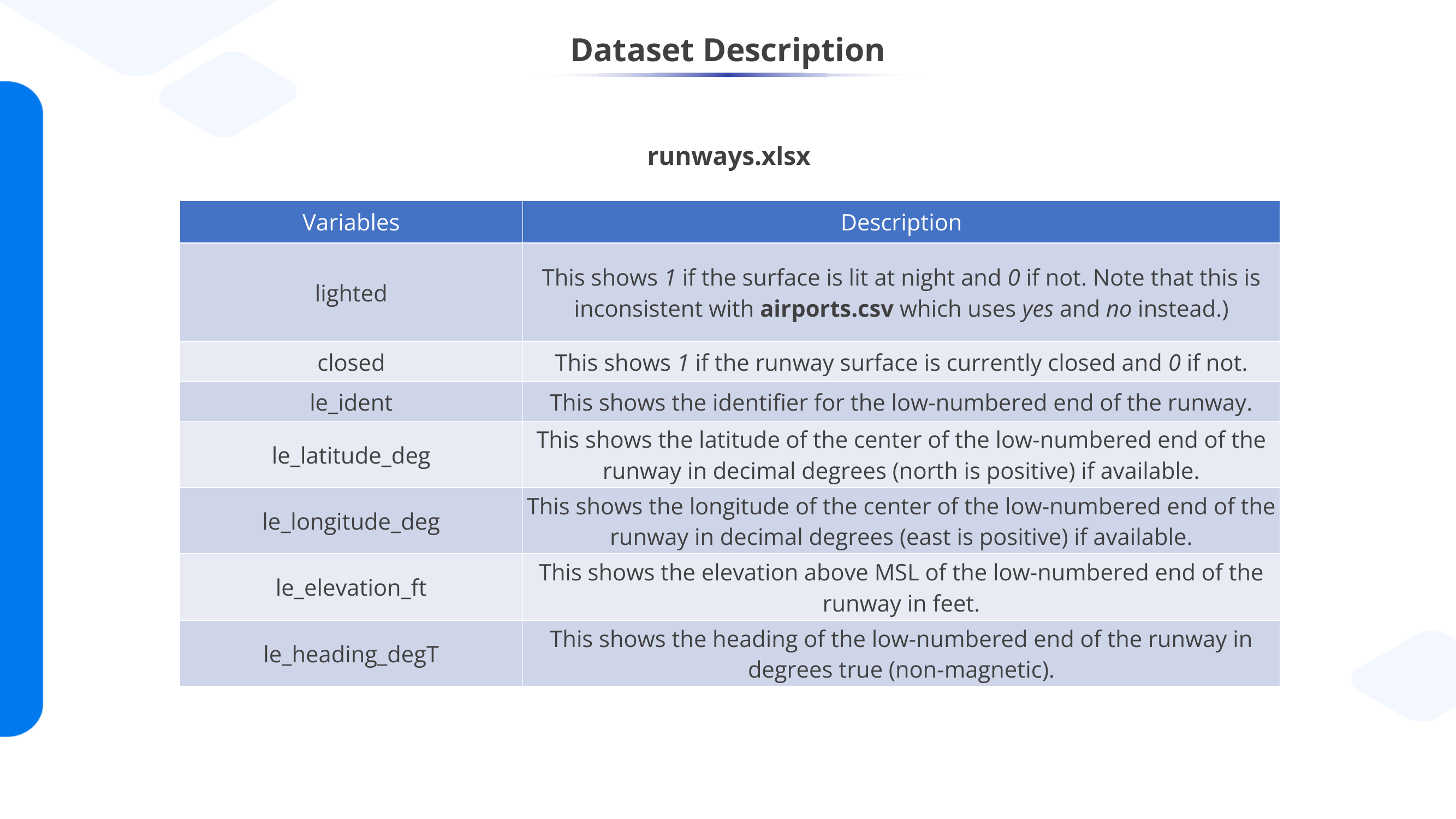

# Dataset Description

runways.xlsx
| Variables | Description |
| --- | --- |
| lighted | This shows 1 if the surface is lit at night and 0 if not. Note that this is inconsistent with airports.csv which uses yes and no instead.) |
| closed | This shows 1 if the runway surface is currently closed and 0 if not. |
| le\_ident | This shows the identifier for the low-numbered end of the runway. |
| le\_latitude\_deg | This shows the latitude of the center of the low-numbered end of the runway in decimal degrees (north is positive) if available. |
| le\_longitude\_deg | This shows the longitude of the center of the low-numbered end of the runway in decimal degrees (east is positive) if available. |
| le\_elevation\_ft | This shows the elevation above MSL of the low-numbered end of the runway in feet. |
| le\_heading\_degT | This shows the heading of the low-numbered end of the runway in degrees true (non-magnetic). |